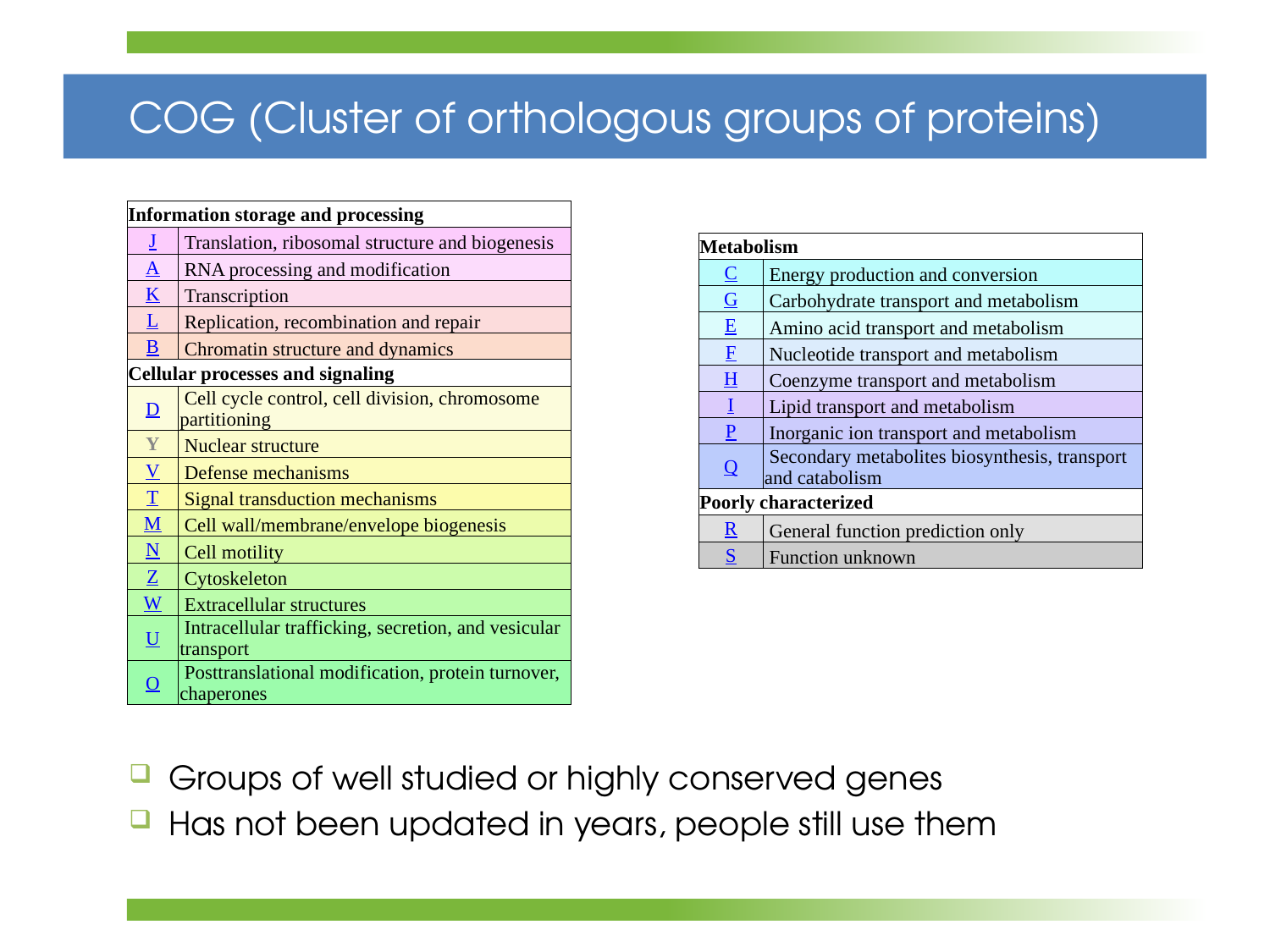

# COG (Cluster of orthologous groups of proteins)
| Information storage and processing |  |
| --- | --- |
| J | Translation, ribosomal structure and biogenesis |
| A | RNA processing and modification |
| K | Transcription |
| L | Replication, recombination and repair |
| B | Chromatin structure and dynamics |
| Cellular processes and signaling |  |
| D | Cell cycle control, cell division, chromosome partitioning |
| Y | Nuclear structure |
| V | Defense mechanisms |
| T | Signal transduction mechanisms |
| M | Cell wall/membrane/envelope biogenesis |
| N | Cell motility |
| Z | Cytoskeleton |
| W | Extracellular structures |
| U | Intracellular trafficking, secretion, and vesicular transport |
| O | Posttranslational modification, protein turnover, chaperones |
| Metabolism |  |
| --- | --- |
| C | Energy production and conversion |
| G | Carbohydrate transport and metabolism |
| E | Amino acid transport and metabolism |
| F | Nucleotide transport and metabolism |
| H | Coenzyme transport and metabolism |
| I | Lipid transport and metabolism |
| P | Inorganic ion transport and metabolism |
| Q | Secondary metabolites biosynthesis, transport and catabolism |
| Poorly characterized |  |
| R | General function prediction only |
| S | Function unknown |
Groups of well studied or highly conserved genes
Has not been updated in years, people still use them